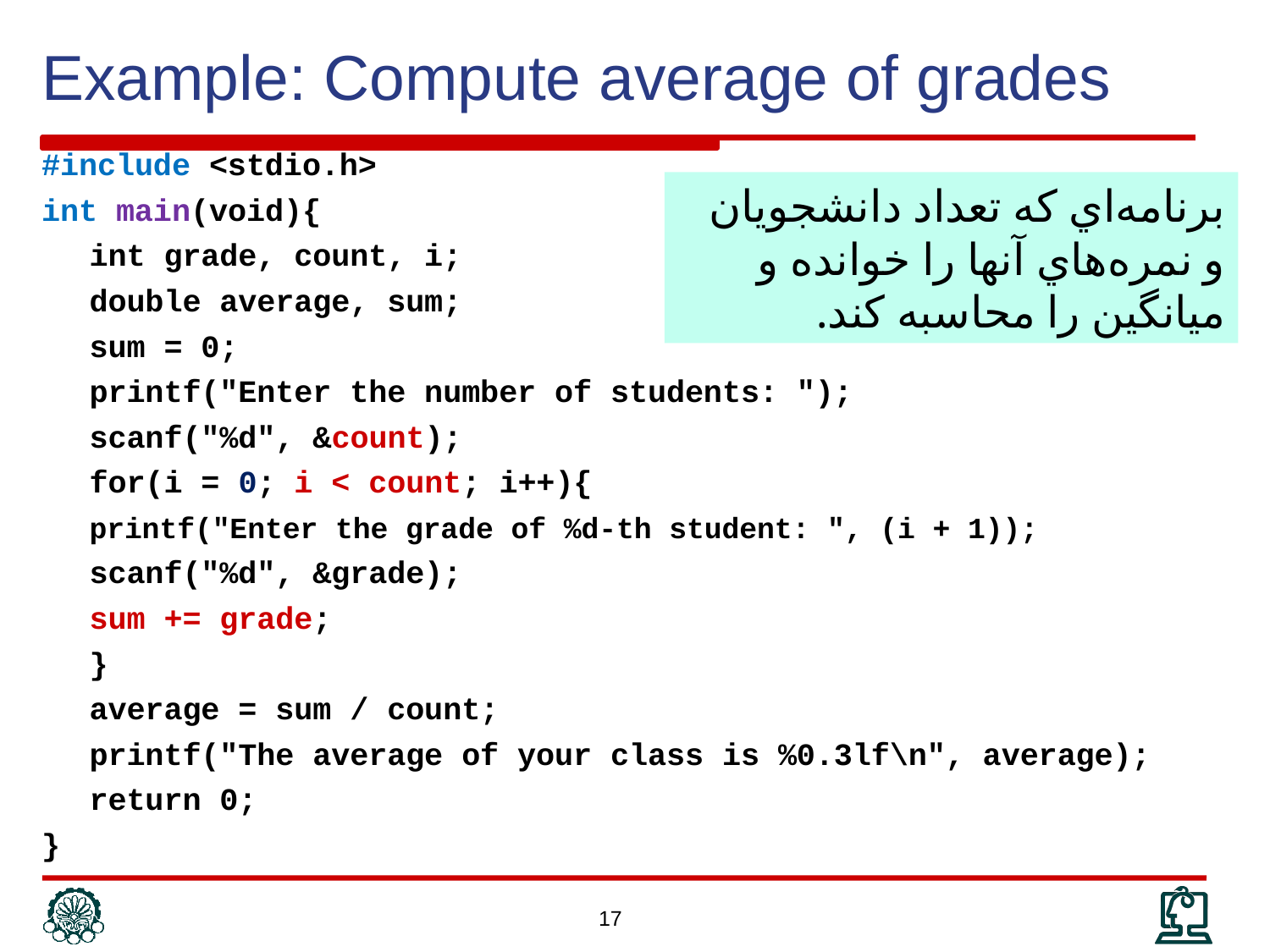

# Example: Compute average of grades
#include <stdio.h>
int main(void){
	int grade, count, i;
	double average, sum;
	sum = 0;
	printf("Enter the number of students: ");
	scanf("%d", &count);
	for(i = 0; i < count; i++){
		printf("Enter the grade of %d-th student: ", (i + 1));
		scanf("%d", &grade);
		sum += grade;
	}
	average = sum / count;
	printf("The average of your class is %0.3lf\n", average);
	return 0;
}
برنامه‌اي كه تعداد دانشجويان و نمره‌هاي آنها را خوانده و ميانگين را محاسبه كند.
17